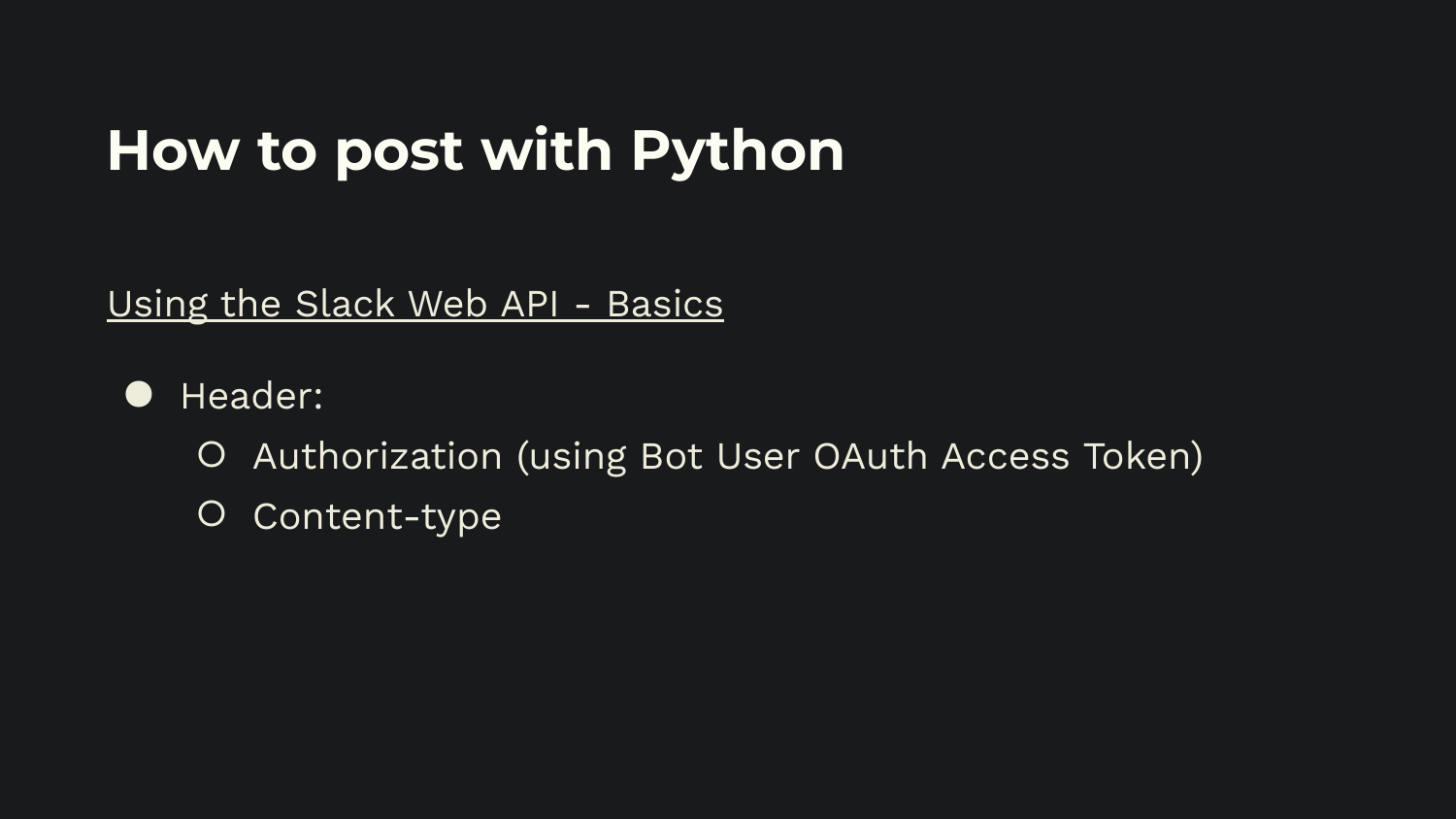

# How to post with Python
Using the Slack Web API - Basics
Header:
Authorization (using Bot User OAuth Access Token)
Content-type